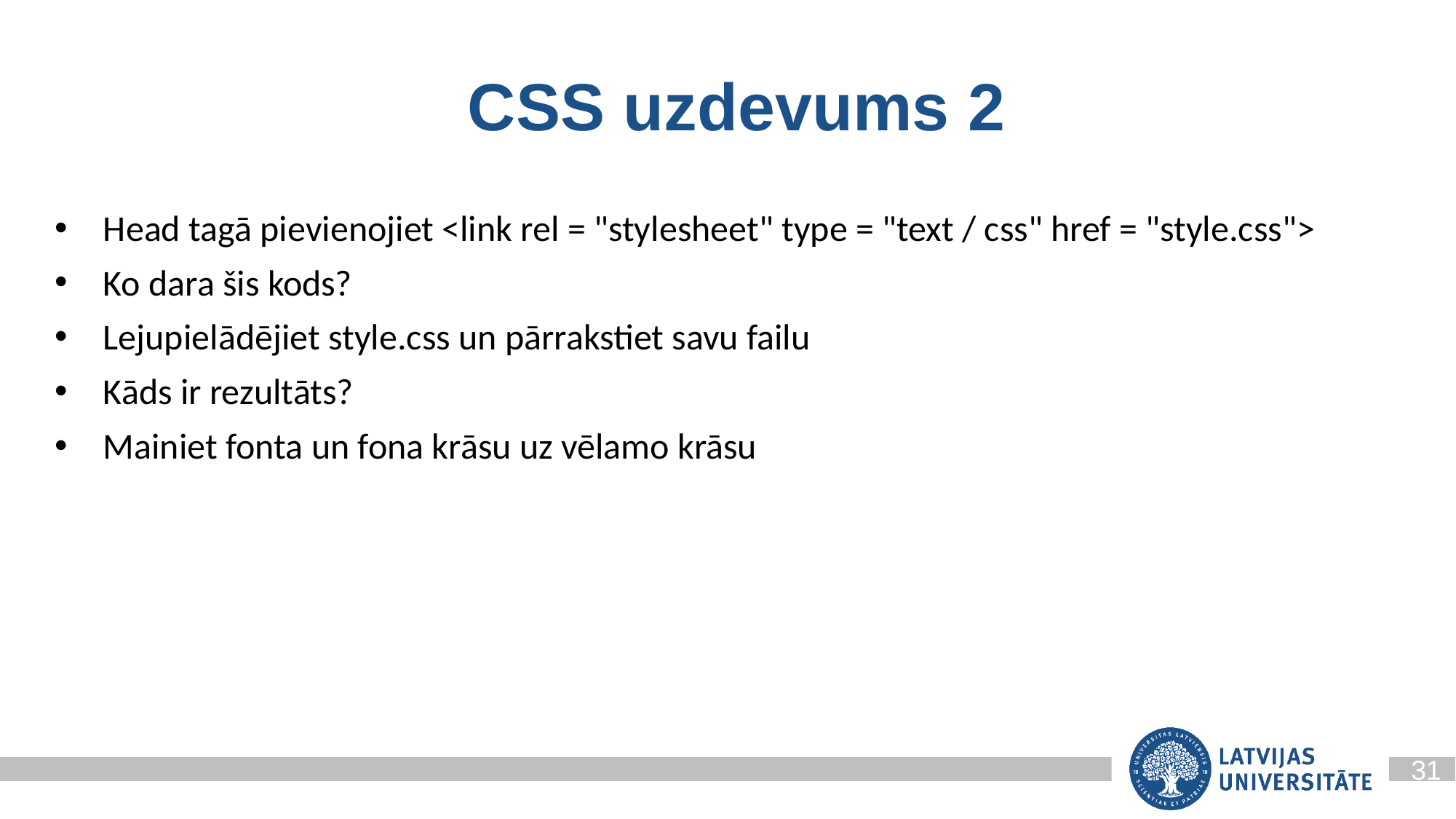

# CSS uzdevums 2
Head tagā pievienojiet <link rel = "stylesheet" type = "text / css" href = "style.css">
Ko dara šis kods?
Lejupielādējiet style.css un pārrakstiet savu failu
Kāds ir rezultāts?
Mainiet fonta un fona krāsu uz vēlamo krāsu
31